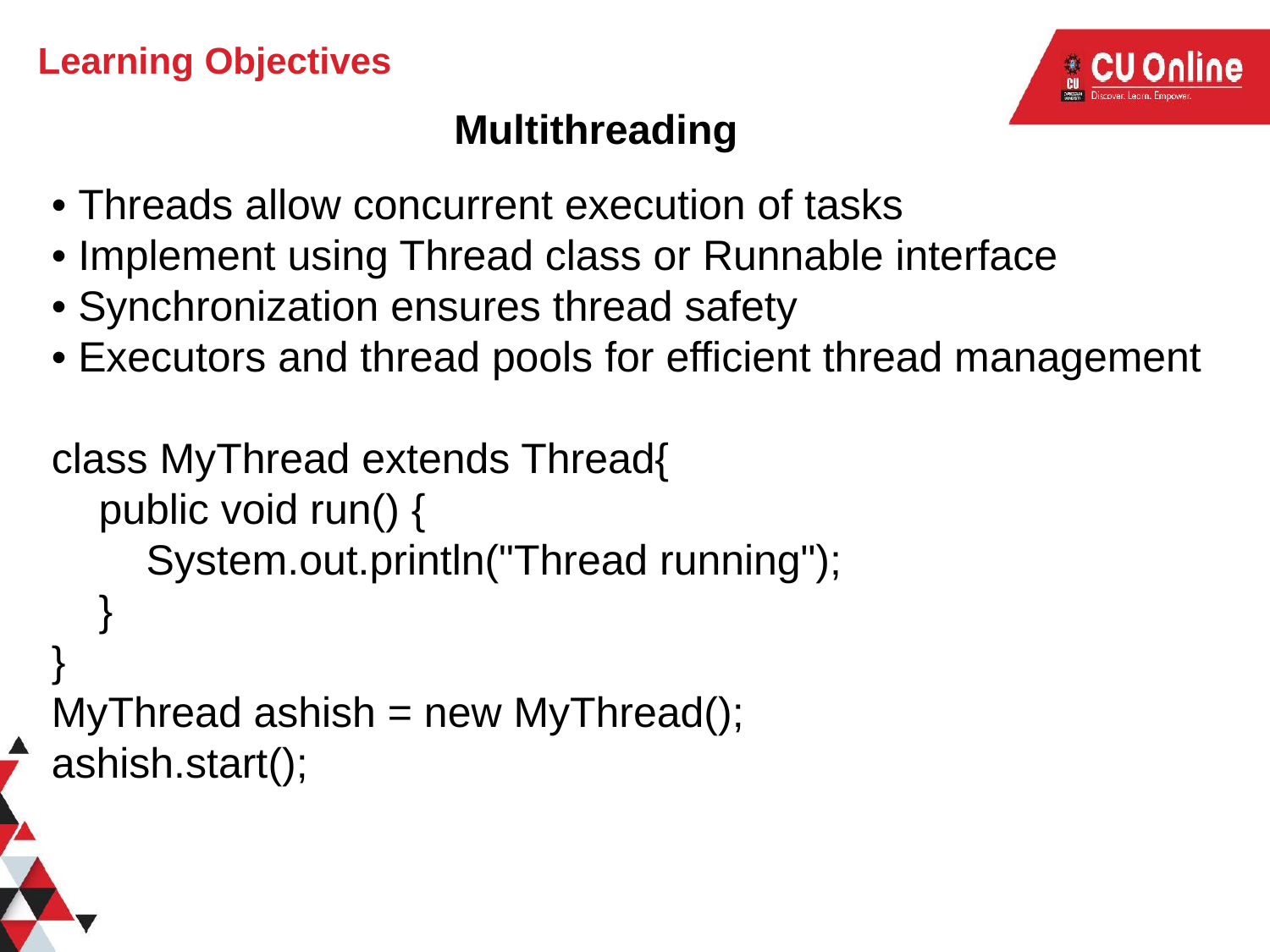

# Learning Objectives
Multithreading
• Threads allow concurrent execution of tasks
• Implement using Thread class or Runnable interface
• Synchronization ensures thread safety
• Executors and thread pools for efficient thread management

class MyThread extends Thread{
    public void run() {
        System.out.println("Thread running");
    }
}
MyThread ashish = new MyThread();
ashish.start();